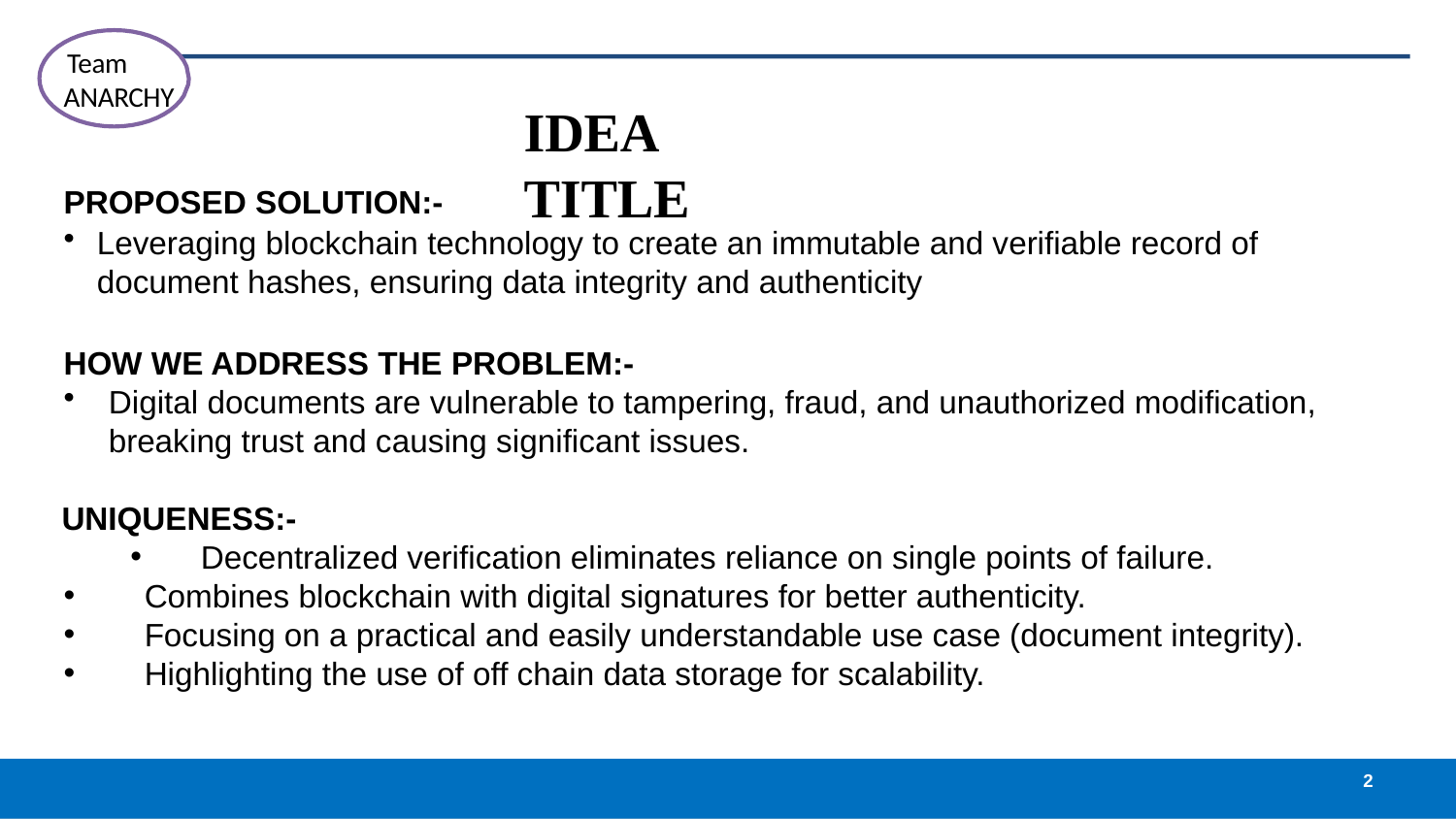

Team ANARCHY

IDEA TITLE
PROPOSED SOLUTION:-
Leveraging blockchain technology to create an immutable and verifiable record of document hashes, ensuring data integrity and authenticity

HOW WE ADDRESS THE PROBLEM:-
Digital documents are vulnerable to tampering, fraud, and unauthorized modification, breaking trust and causing significant issues.

UNIQUENESS:-
    Decentralized verification eliminates reliance on single points of failure.
    Combines blockchain with digital signatures for better authenticity.
    Focusing on a practical and easily understandable use case (document integrity).
    Highlighting the use of off chain data storage for scalability.

2